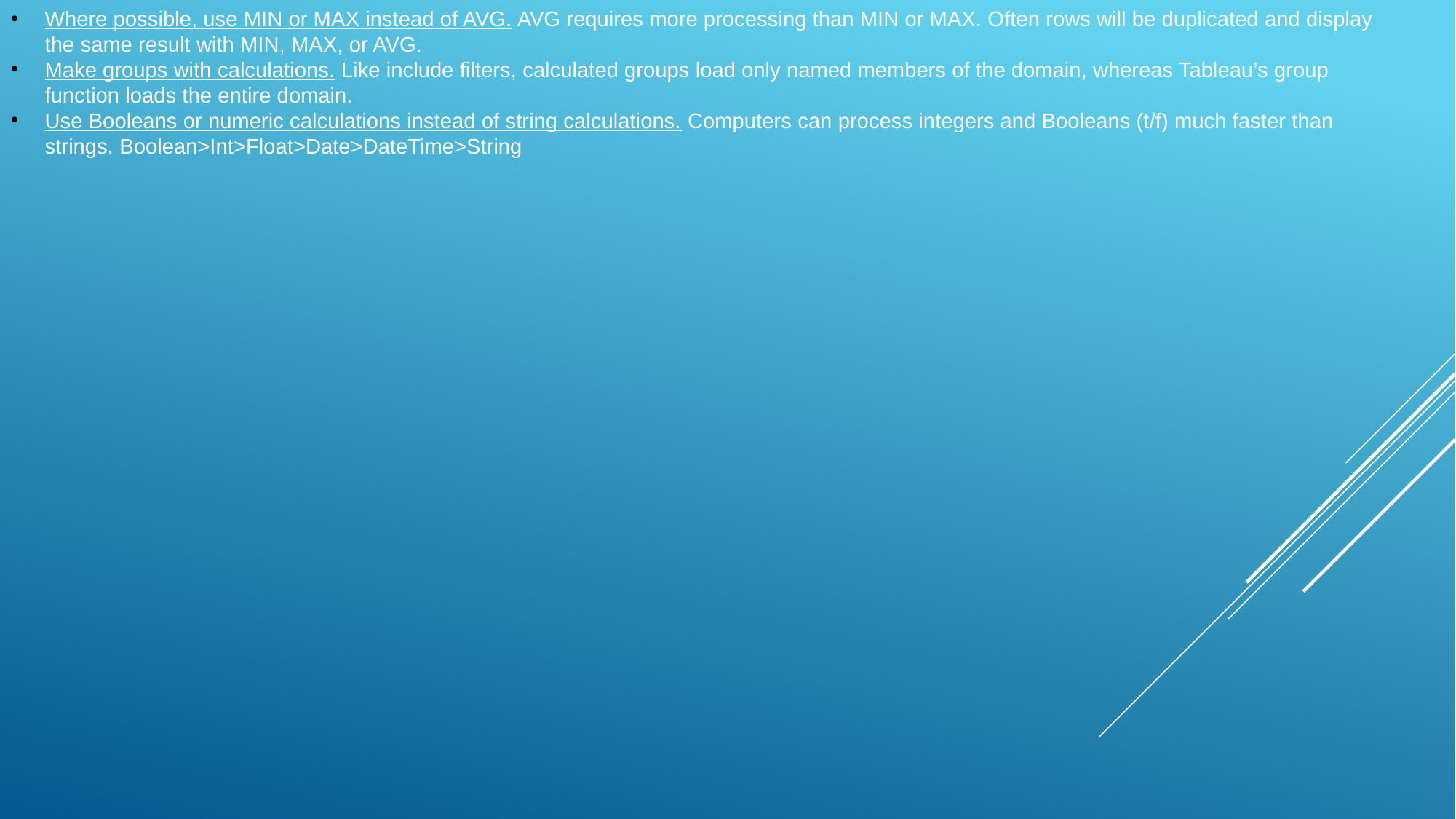

Where possible, use MIN or MAX instead of AVG. AVG requires more processing than MIN or MAX. Often rows will be duplicated and display the same result with MIN, MAX, or AVG.
Make groups with calculations. Like include filters, calculated groups load only named members of the domain, whereas Tableau’s group function loads the entire domain.
Use Booleans or numeric calculations instead of string calculations. Computers can process integers and Booleans (t/f) much faster than strings. Boolean>Int>Float>Date>DateTime>String